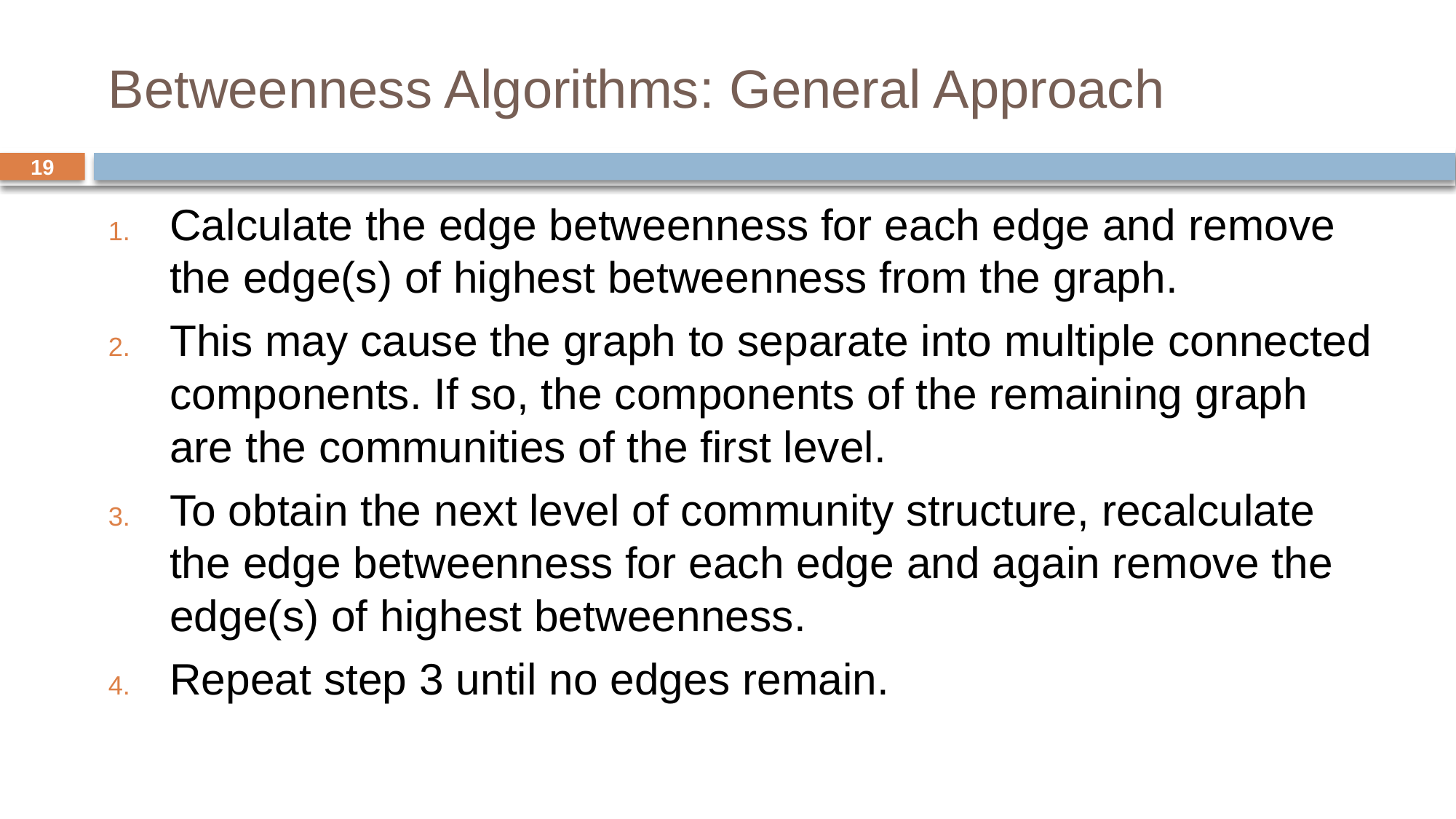

# Betweenness Algorithms: General Approach
19
Calculate the edge betweenness for each edge and remove the edge(s) of highest betweenness from the graph.
This may cause the graph to separate into multiple connected components. If so, the components of the remaining graph are the communities of the first level.
To obtain the next level of community structure, recalculate the edge betweenness for each edge and again remove the edge(s) of highest betweenness.
Repeat step 3 until no edges remain.